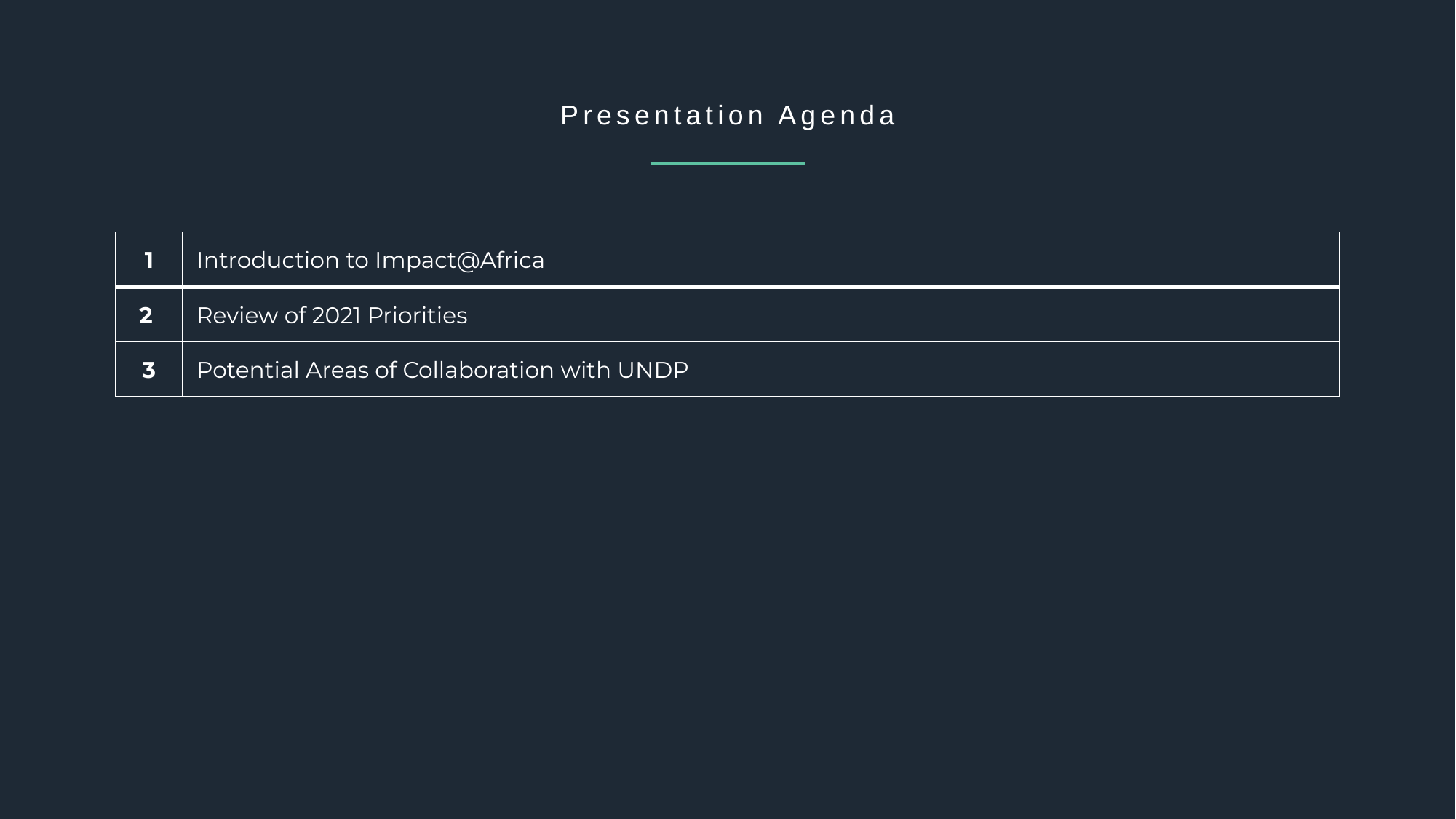

Presentation Agenda
| 1 | Introduction to Impact@Africa |
| --- | --- |
| 2 | Review of 2021 Priorities |
| 3 | Potential Areas of Collaboration with UNDP |